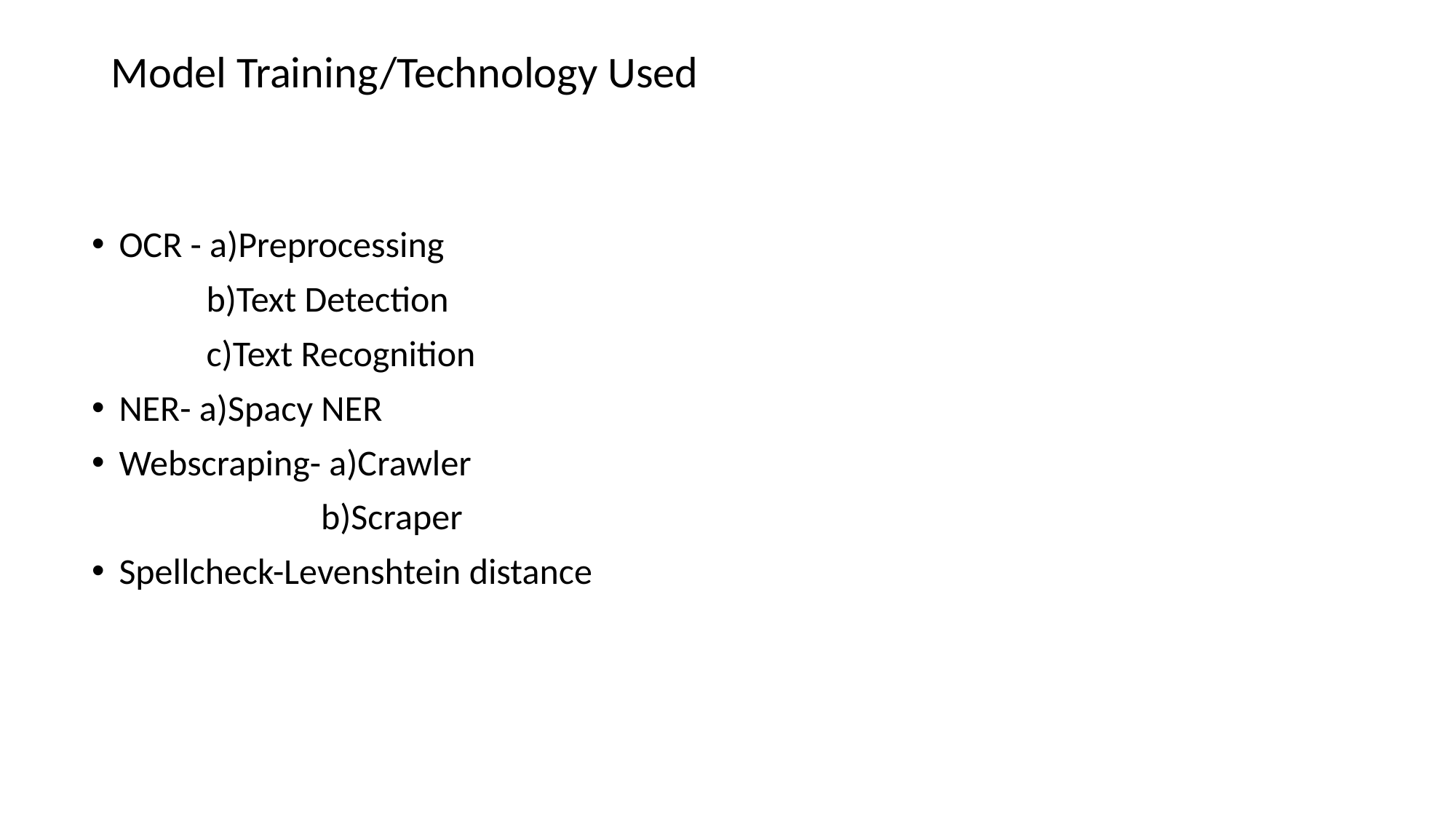

# Model Training/Technology Used
OCR - a)Preprocessing
              b)Text Detection
              c)Text Recognition
NER- a)Spacy NER
Webscraping- a)Crawler
                            b)Scraper
Spellcheck-Levenshtein distance